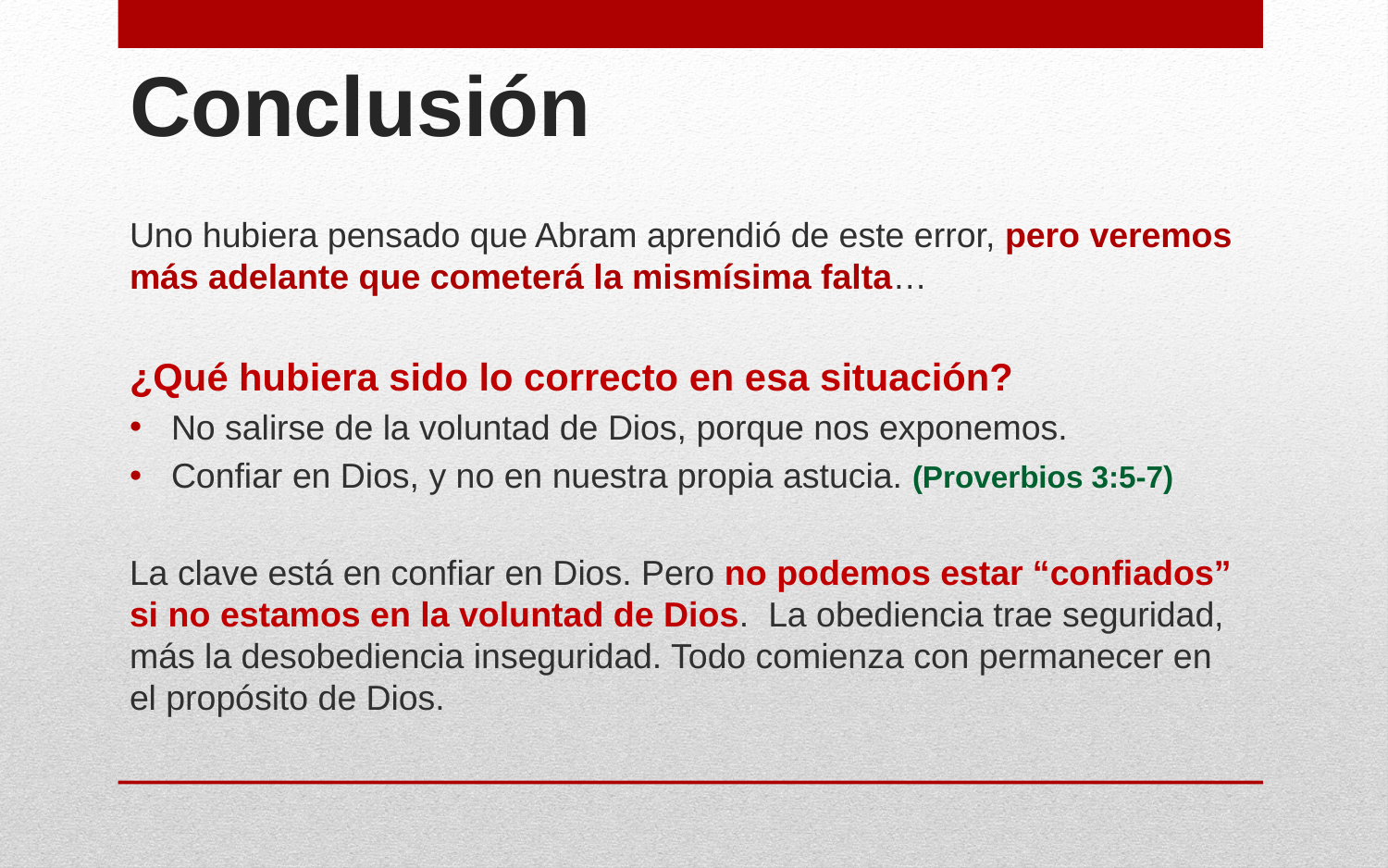

Conclusión
Uno hubiera pensado que Abram aprendió de este error, pero veremos más adelante que cometerá la mismísima falta…

¿Qué hubiera sido lo correcto en esa situación?
No salirse de la voluntad de Dios, porque nos exponemos.
Confiar en Dios, y no en nuestra propia astucia. (Proverbios 3:5-7)

La clave está en confiar en Dios. Pero no podemos estar “confiados” si no estamos en la voluntad de Dios.  La obediencia trae seguridad, más la desobediencia inseguridad. Todo comienza con permanecer en el propósito de Dios.